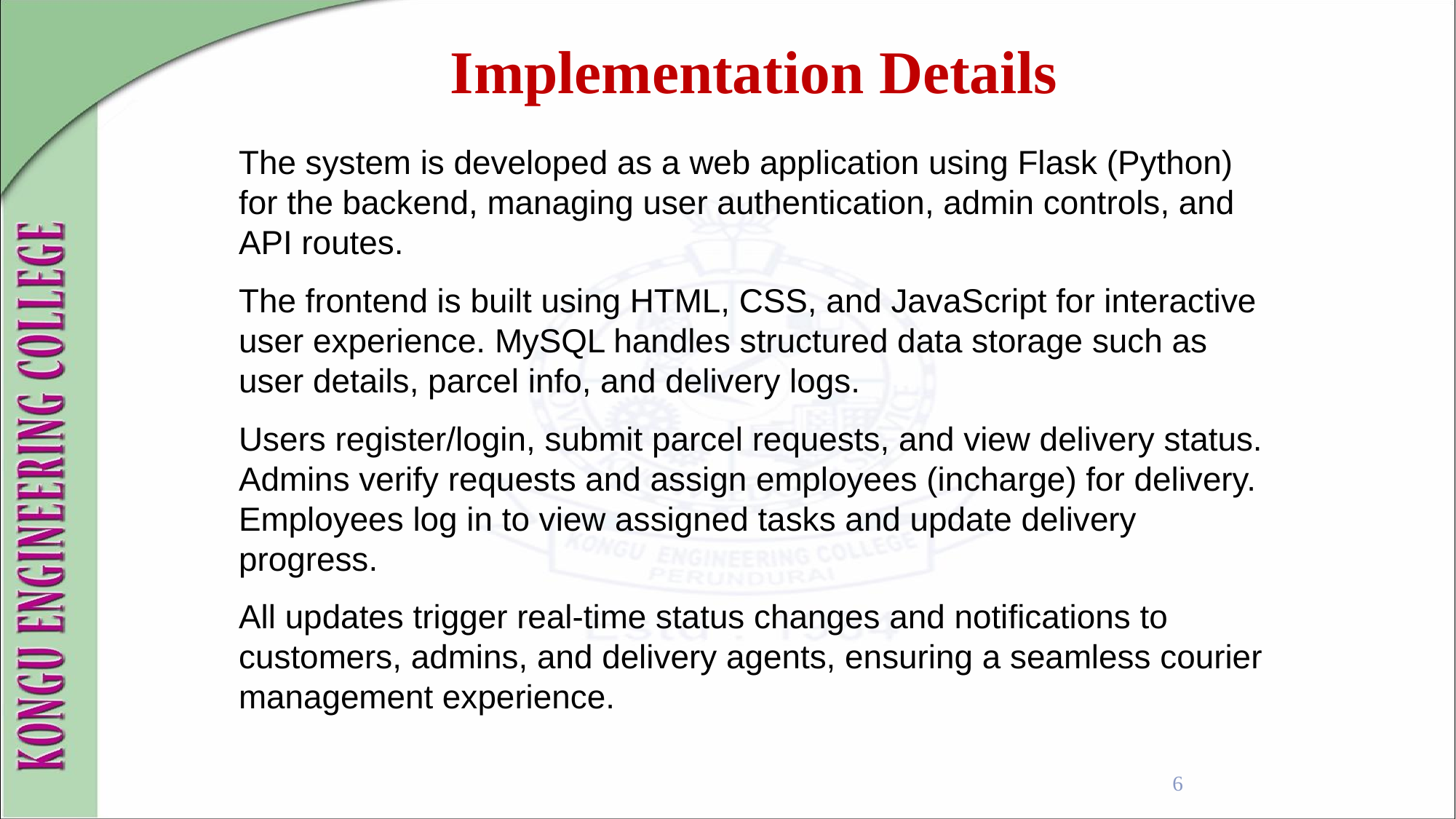

Implementation Details

The system is developed as a web application using Flask (Python) for the backend, managing user authentication, admin controls, and API routes.
The frontend is built using HTML, CSS, and JavaScript for interactive user experience. MySQL handles structured data storage such as user details, parcel info, and delivery logs.
Users register/login, submit parcel requests, and view delivery status. Admins verify requests and assign employees (incharge) for delivery. Employees log in to view assigned tasks and update delivery progress.
All updates trigger real-time status changes and notifications to customers, admins, and delivery agents, ensuring a seamless courier management experience.

6